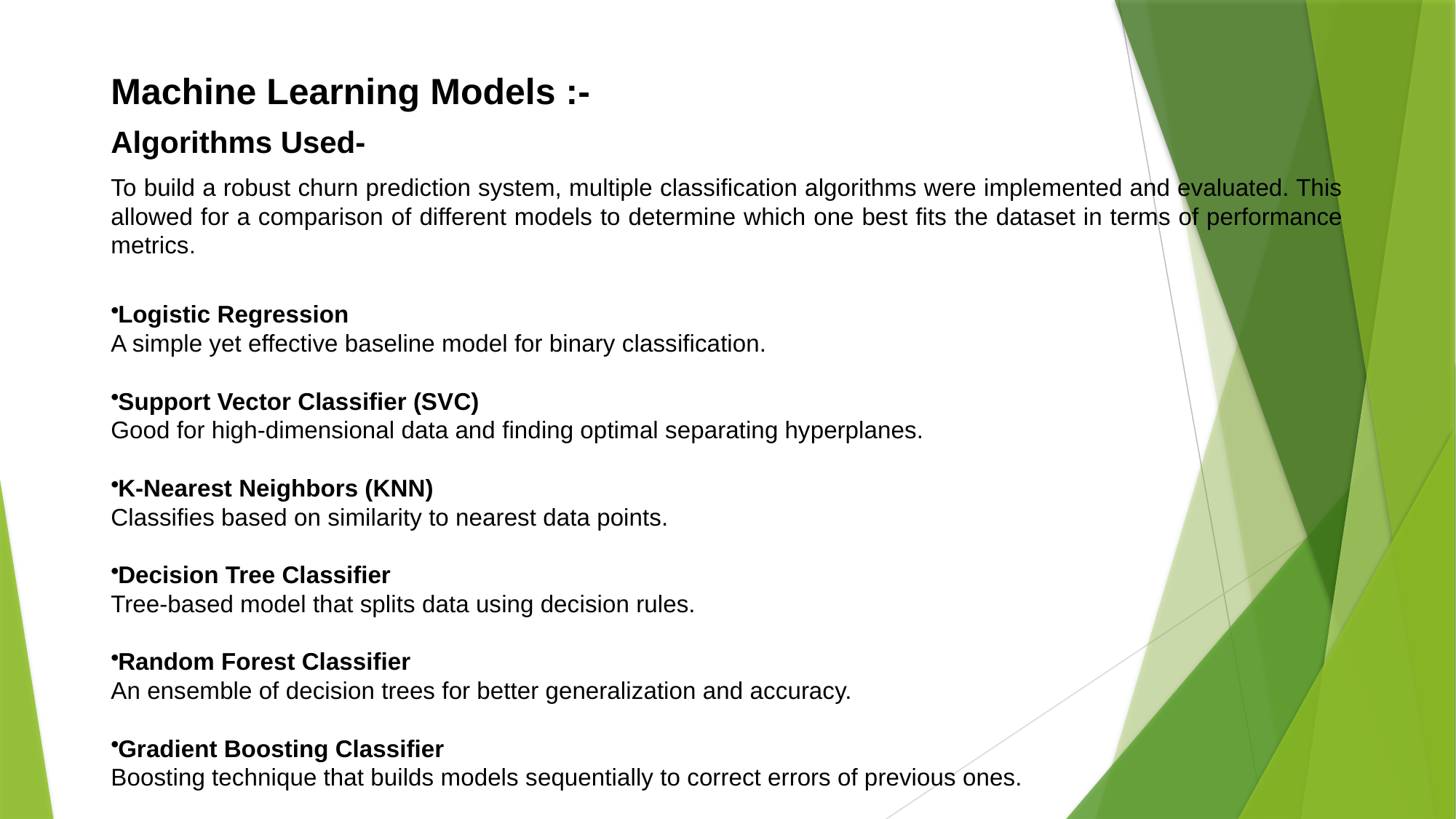

# Machine Learning Models :-
Algorithms Used-
To build a robust churn prediction system, multiple classification algorithms were implemented and evaluated. This allowed for a comparison of different models to determine which one best fits the dataset in terms of performance metrics.

Logistic Regression
A simple yet effective baseline model for binary classification.

Support Vector Classifier (SVC)
Good for high-dimensional data and finding optimal separating hyperplanes.

K-Nearest Neighbors (KNN)
Classifies based on similarity to nearest data points.

Decision Tree Classifier
Tree-based model that splits data using decision rules.

Random Forest Classifier
An ensemble of decision trees for better generalization and accuracy.

Gradient Boosting Classifier
Boosting technique that builds models sequentially to correct errors of previous ones.